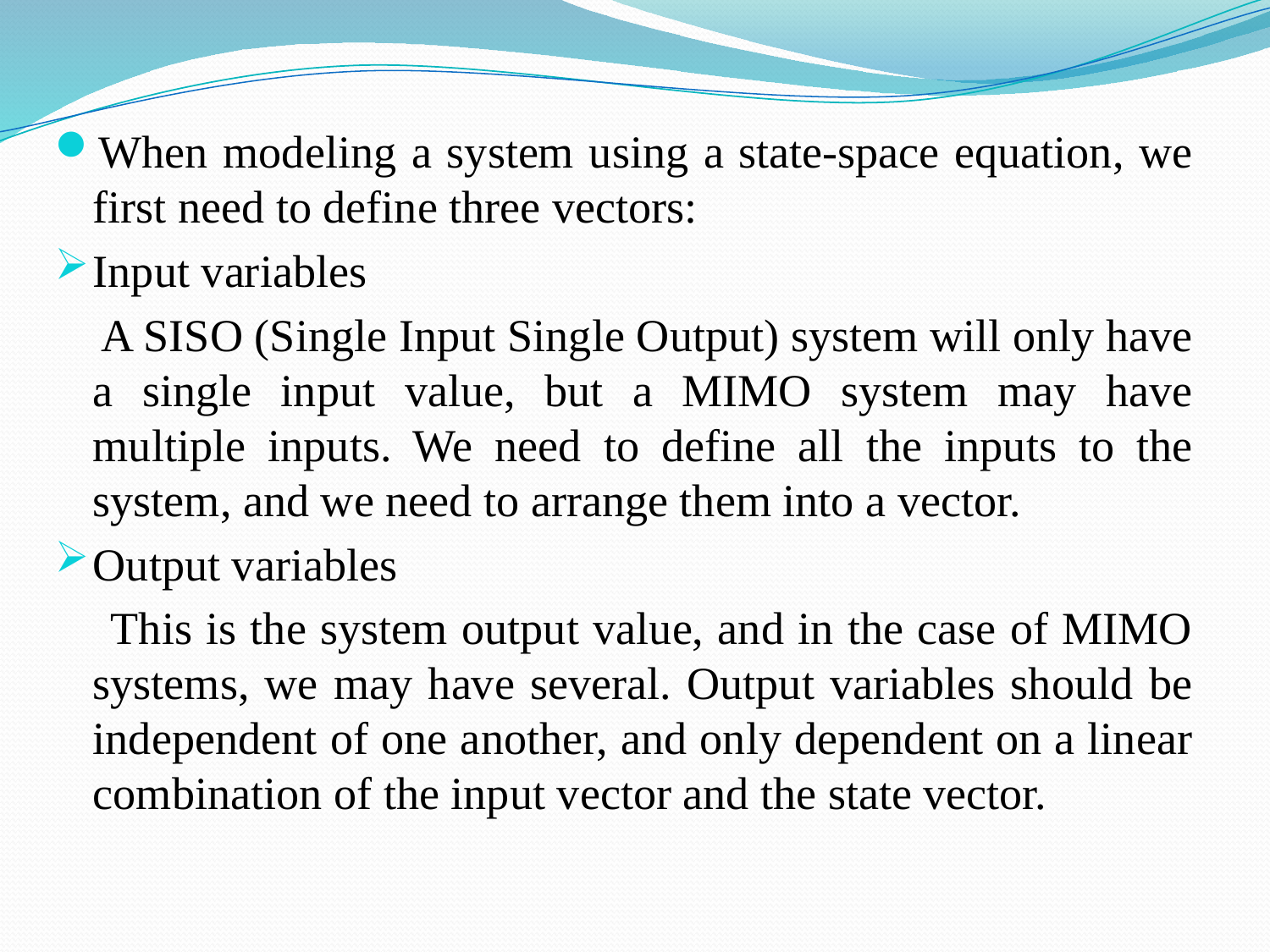

When modeling a system using a state-space equation, we first need to define three vectors:
Input variables
    A SISO (Single Input Single Output) system will only have a single input value, but a MIMO system may have multiple inputs. We need to define all the inputs to the system, and we need to arrange them into a vector.
Output variables
    This is the system output value, and in the case of MIMO systems, we may have several. Output variables should be independent of one another, and only dependent on a linear combination of the input vector and the state vector.